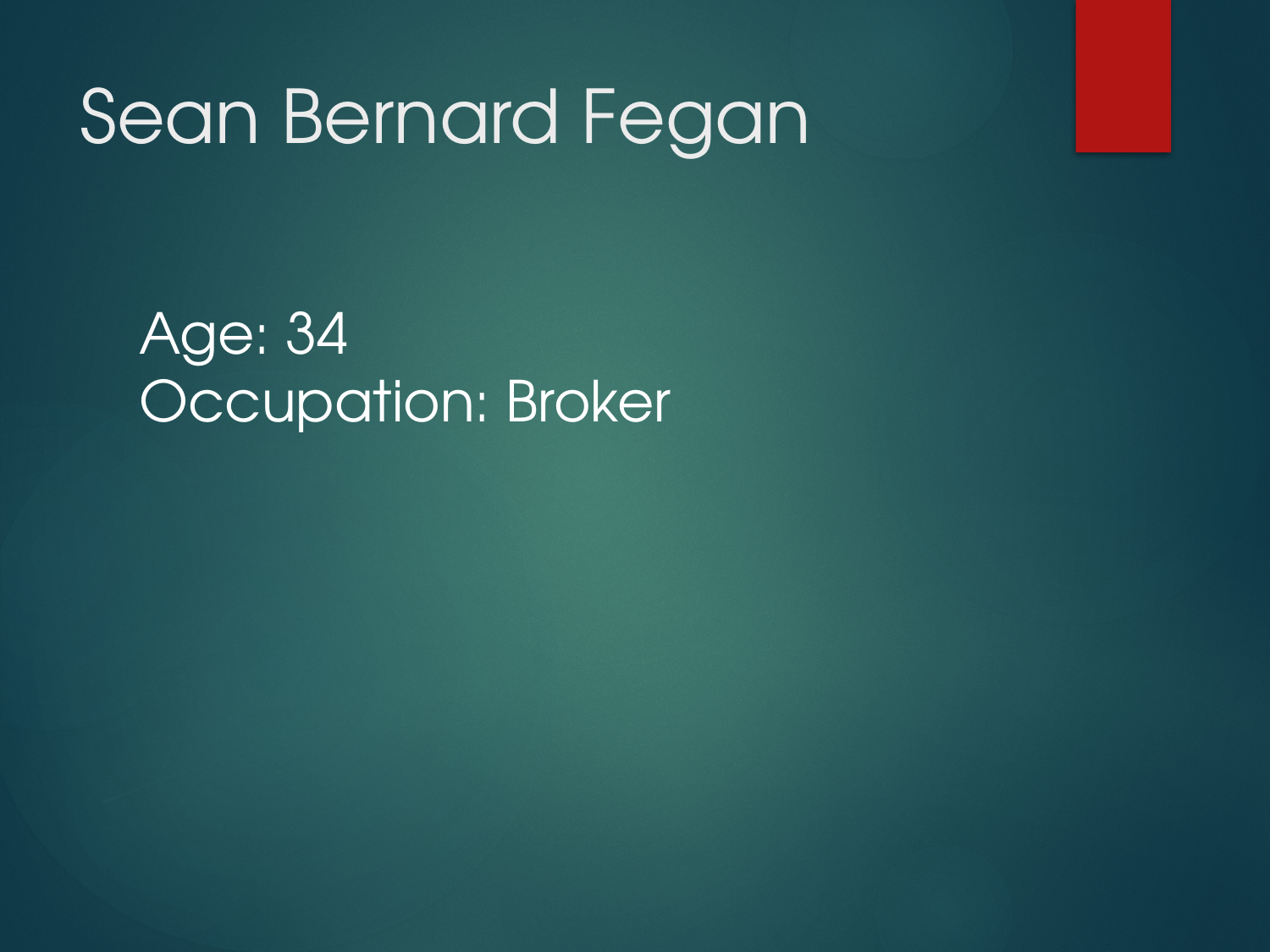

# Sean Bernard Fegan

Age: 34
Occupation: Broker